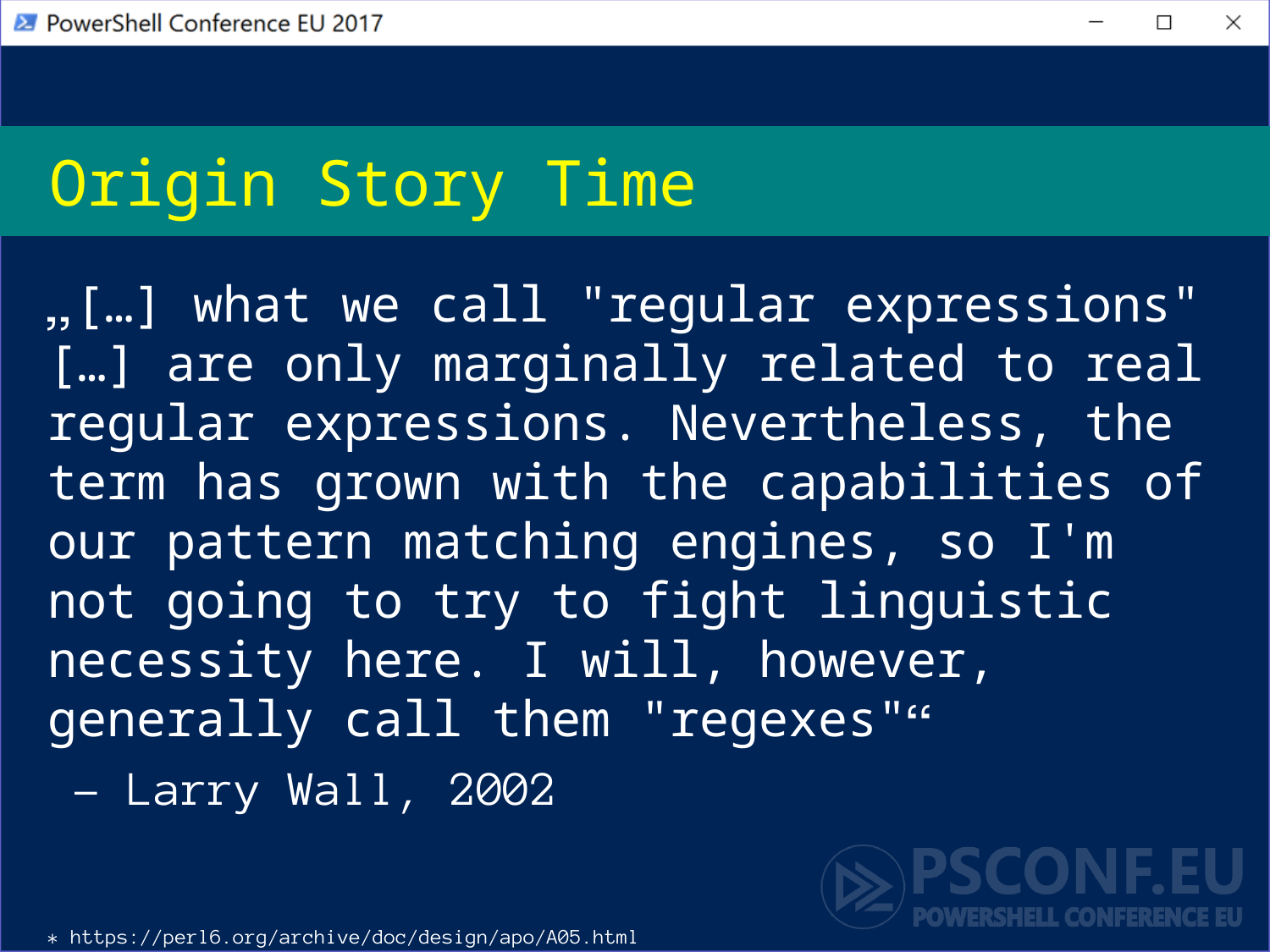

# Origin Story Time
„[…] what we call "regular expressions" […] are only marginally related to real regular expressions. Nevertheless, the term has grown with the capabilities of our pattern matching engines, so I'm not going to try to fight linguistic necessity here. I will, however, generally call them "regexes"“
 - Larry Wall, 2002

* https://perl6.org/archive/doc/design/apo/A05.html